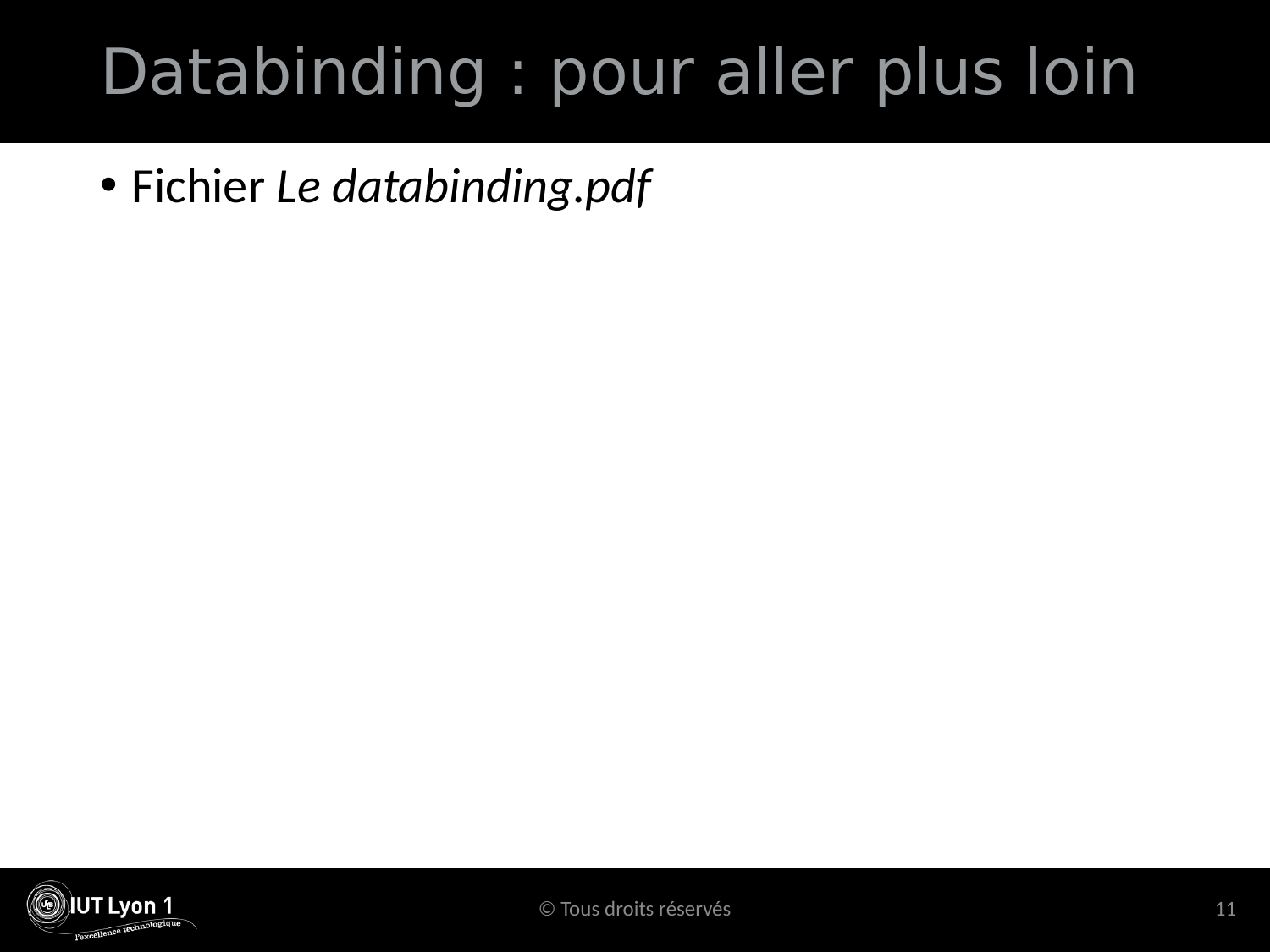

# Databinding : pour aller plus loin
Fichier Le databinding.pdf

© Tous droits réservés
11